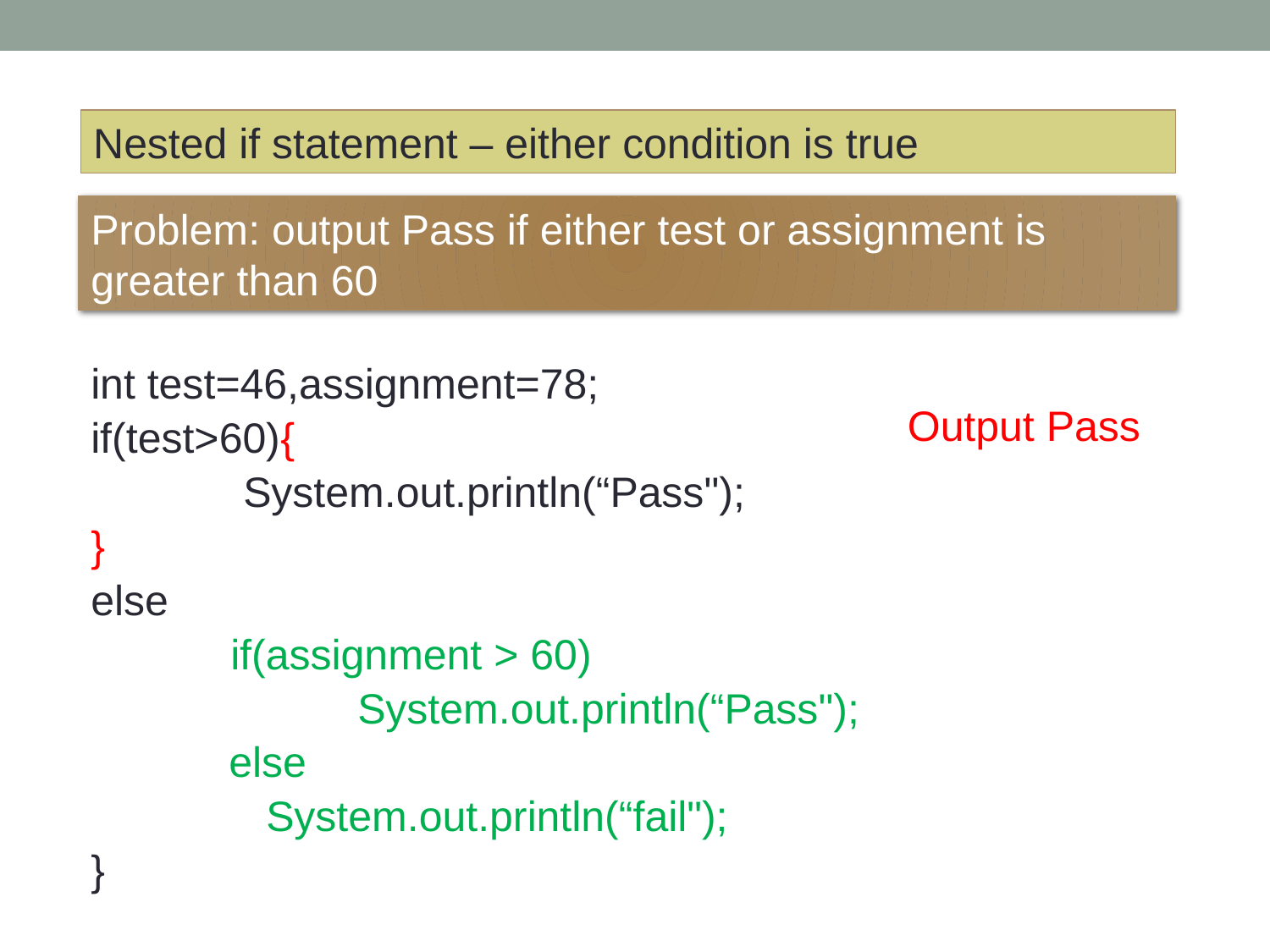

Nested if statement – either condition is true
Problem: output Pass if either test or assignment is greater than 60
int test=46,assignment=78;
if(test>60){
		System.out.println(“Pass");
}
else
	if(assignment > 60)
		System.out.println(“Pass");
  else
	   System.out.println(“fail");
}

Output Pass